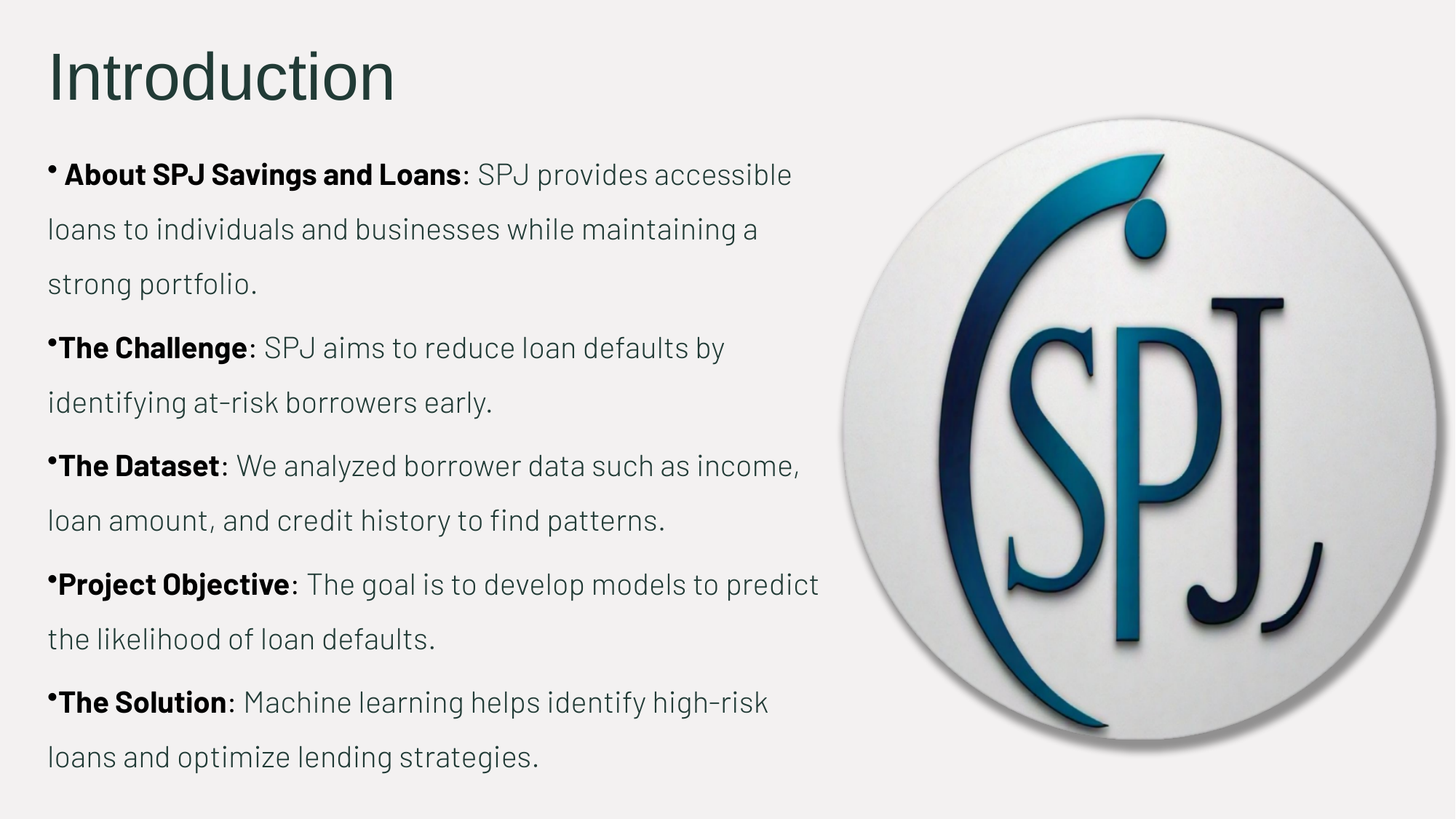

# Introduction

 About SPJ Savings and Loans: SPJ provides accessible loans to individuals and businesses while maintaining a strong portfolio.
The Challenge: SPJ aims to reduce loan defaults by identifying at-risk borrowers early.
The Dataset: We analyzed borrower data such as income, loan amount, and credit history to find patterns.
Project Objective: The goal is to develop models to predict the likelihood of loan defaults.
The Solution: Machine learning helps identify high-risk loans and optimize lending strategies.